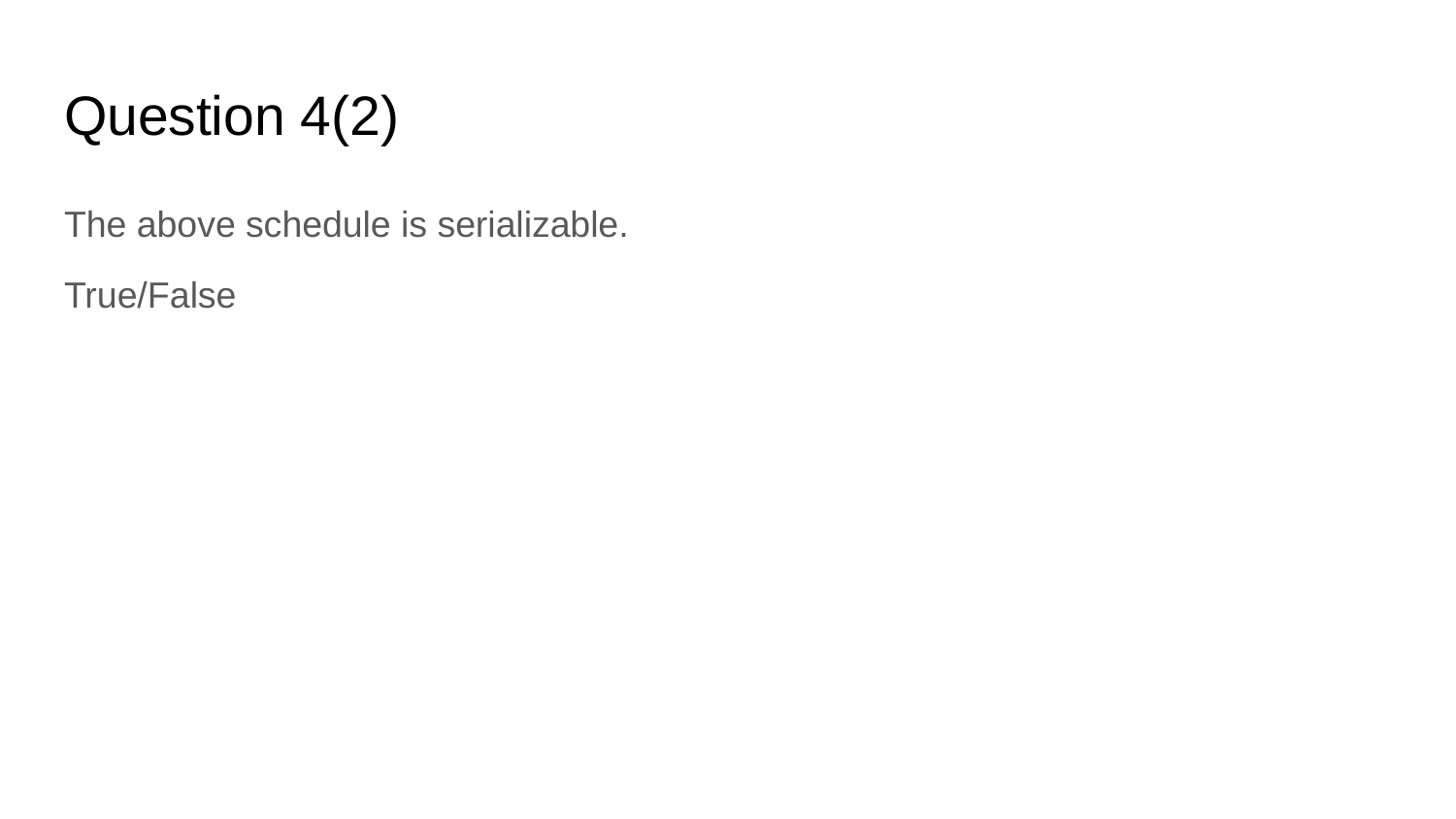

# Question 4(2)
The above schedule is serializable.
True/False